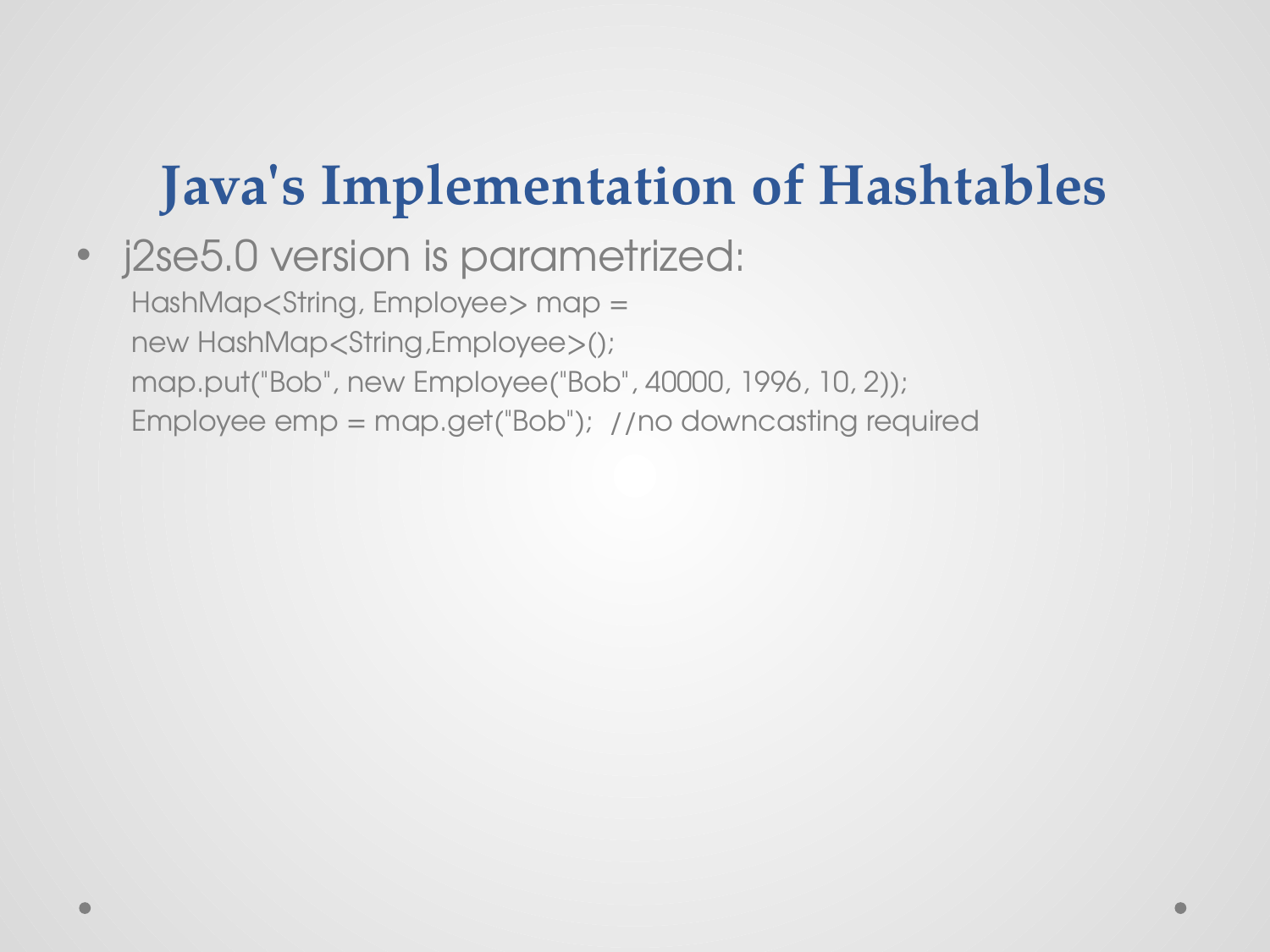

# Java's Implementation of Hashtables
j2se5.0 version is parametrized:
HashMap<String, Employee> map =
new HashMap<String,Employee>();
map.put("Bob", new Employee("Bob", 40000, 1996, 10, 2));
Employee emp = map.get("Bob");  //no downcasting required